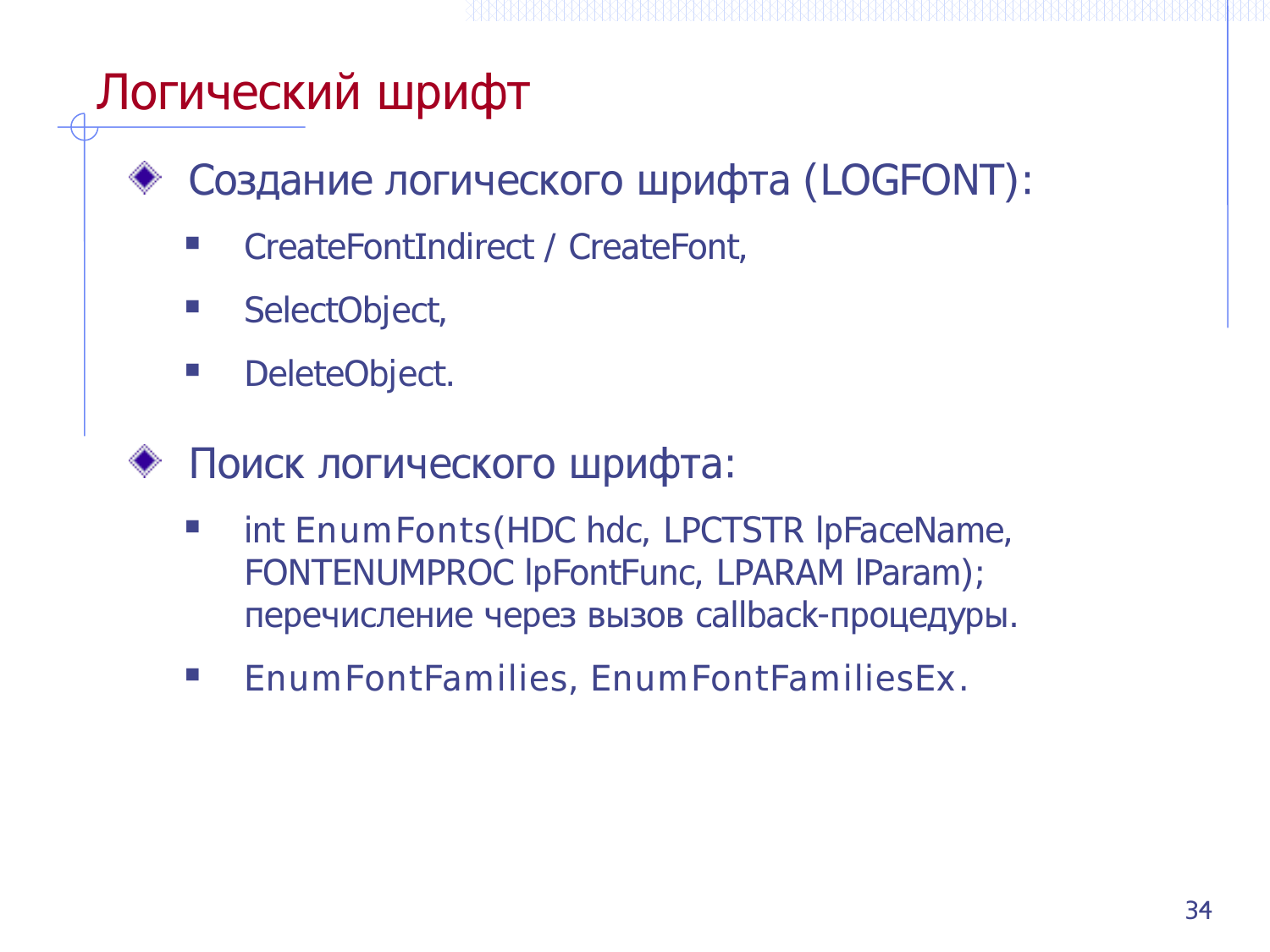

# Логический шрифт
Создание логического шрифта (LOGFONT):
CreateFontIndirect / CreateFont,
SelectObject,
DeleteObject.
Поиск логического шрифта:
int EnumFonts(HDC hdc, LPCTSTR lpFaceName, FONTENUMPROC lpFontFunc, LPARAM lParam); перечисление через вызов callback-процедуры.
EnumFontFamilies, EnumFontFamiliesEx.

34